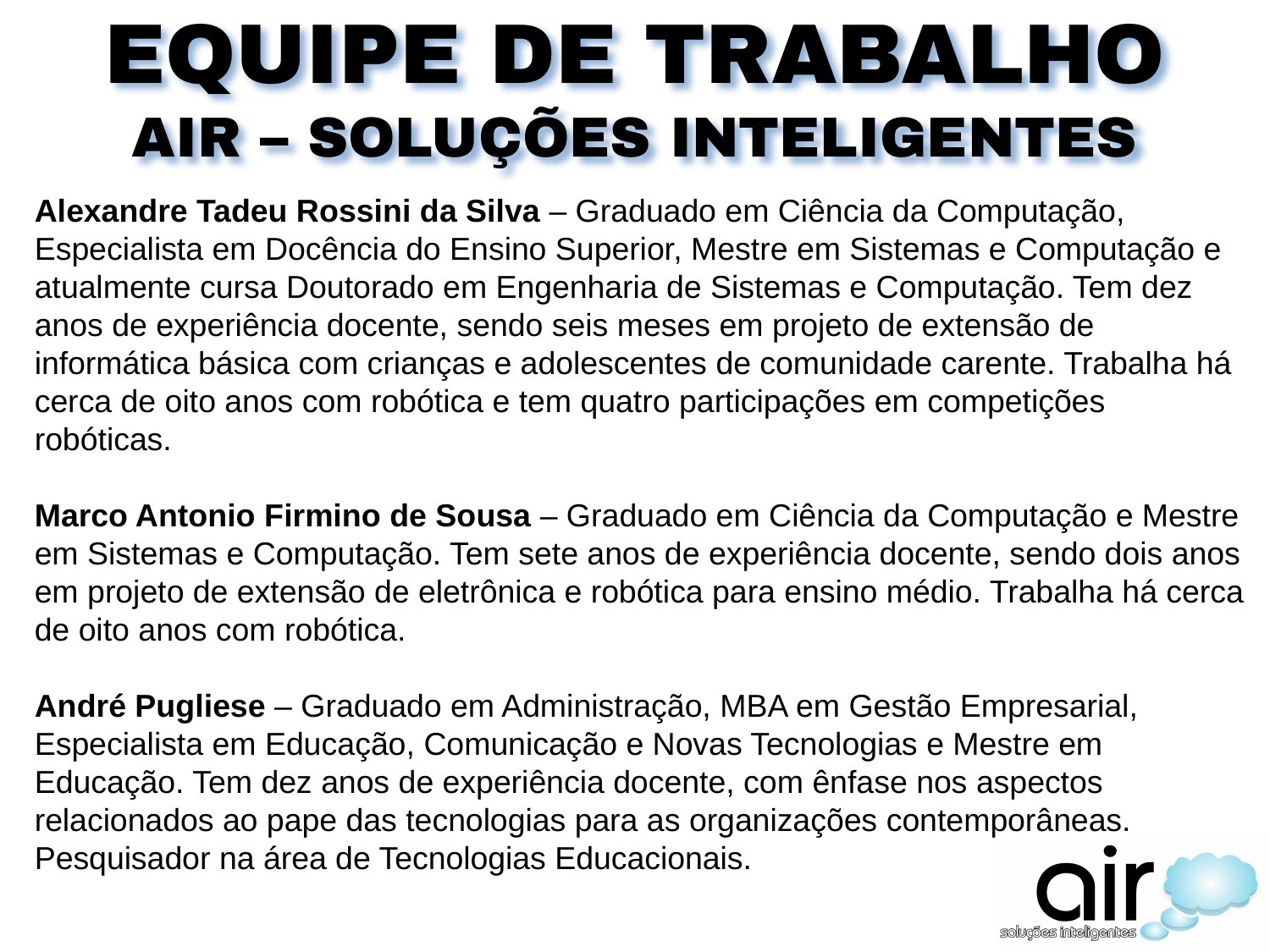

# EQUIPE DE TRABALHO AIR – SOLUÇÕES INTELIGENTES
Alexandre Tadeu Rossini da Silva – Graduado em Ciência da Computação, Especialista em Docência do Ensino Superior, Mestre em Sistemas e Computação e atualmente cursa Doutorado em Engenharia de Sistemas e Computação. Tem dez anos de experiência docente, sendo seis meses em projeto de extensão de informática básica com crianças e adolescentes de comunidade carente. Trabalha há cerca de oito anos com robótica e tem quatro participações em competições robóticas.

Marco Antonio Firmino de Sousa – Graduado em Ciência da Computação e Mestre em Sistemas e Computação. Tem sete anos de experiência docente, sendo dois anos em projeto de extensão de eletrônica e robótica para ensino médio. Trabalha há cerca de oito anos com robótica.

André Pugliese – Graduado em Administração, MBA em Gestão Empresarial, Especialista em Educação, Comunicação e Novas Tecnologias e Mestre em Educação. Tem dez anos de experiência docente, com ênfase nos aspectos relacionados ao pape das tecnologias para as organizações contemporâneas. Pesquisador na área de Tecnologias Educacionais.